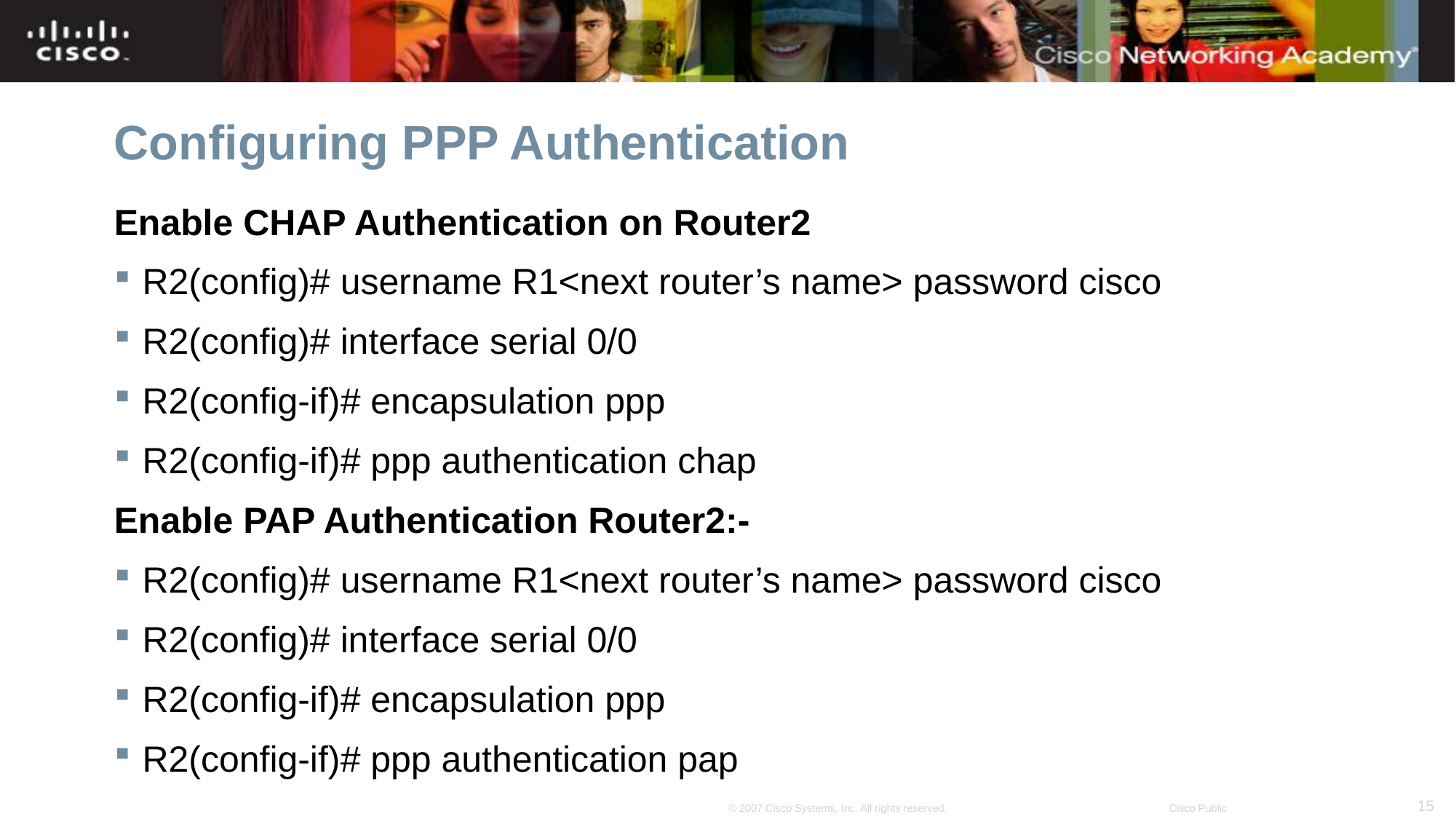

# Configuring PPP Authentication
Enable CHAP Authentication on Router2
R2(config)# username R1<next router’s name> password cisco
R2(config)# interface serial 0/0
R2(config-if)# encapsulation ppp
R2(config-if)# ppp authentication chap
Enable PAP Authentication Router2:-
R2(config)# username R1<next router’s name> password cisco
R2(config)# interface serial 0/0
R2(config-if)# encapsulation ppp
R2(config-if)# ppp authentication pap